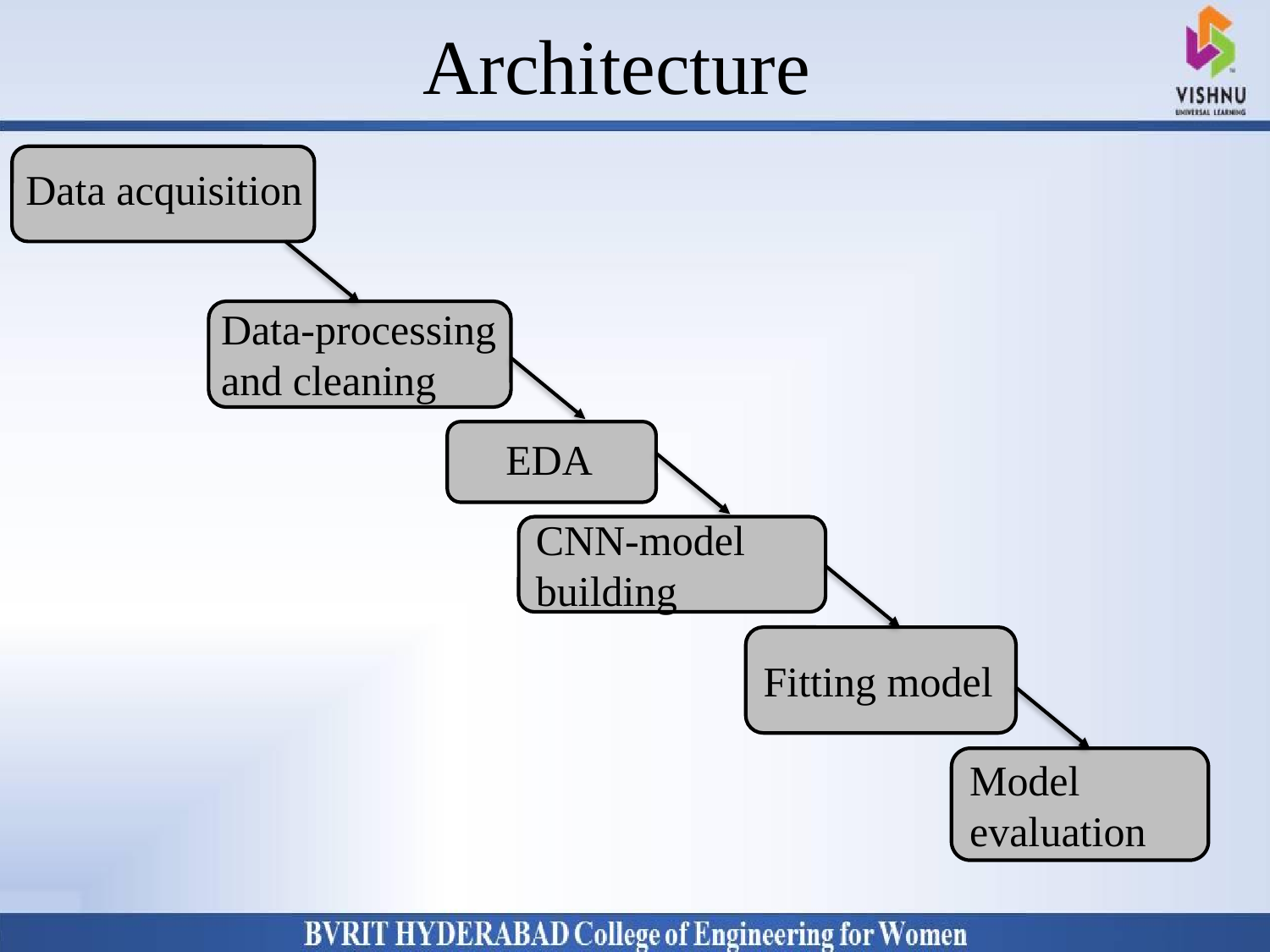

# Architecture

Why Should I Study this course?

Examples

BVRIT HYDERABAD College of Engineering for Women

Data acquisition

Data-processing and cleaning

EDA
CNN-model building
Fitting model

Model evaluation